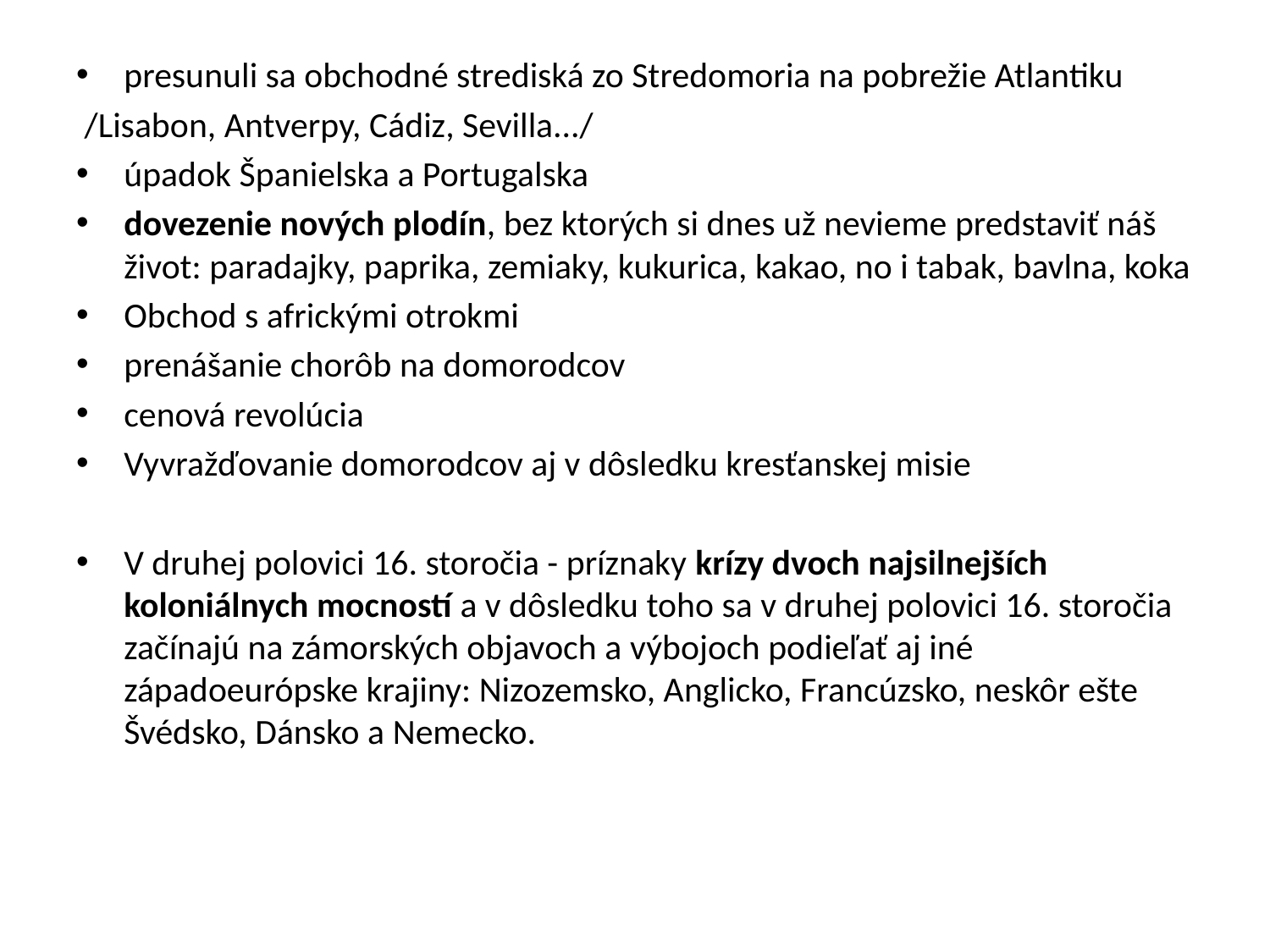

presunuli sa obchodné strediská zo Stredomoria na pobrežie Atlantiku
 /Lisabon, Antverpy, Cádiz, Sevilla.../
úpadok Španielska a Portugalska
dovezenie nových plodín, bez ktorých si dnes už nevieme predstaviť náš život: paradajky, paprika, zemiaky, kukurica, kakao, no i tabak, bavlna, koka
Obchod s africkými otrokmi
prenášanie chorôb na domorodcov
cenová revolúcia
Vyvražďovanie domorodcov aj v dôsledku kresťanskej misie

V druhej polovici 16. storočia - príznaky krízy dvoch najsilnejších koloniálnych mocností a v dôsledku toho sa v druhej polovici 16. storočia začínajú na zámorských objavoch a výbojoch podieľať aj iné západoeurópske krajiny: Nizozemsko, Anglicko, Francúzsko, neskôr ešte Švédsko, Dánsko a Nemecko.